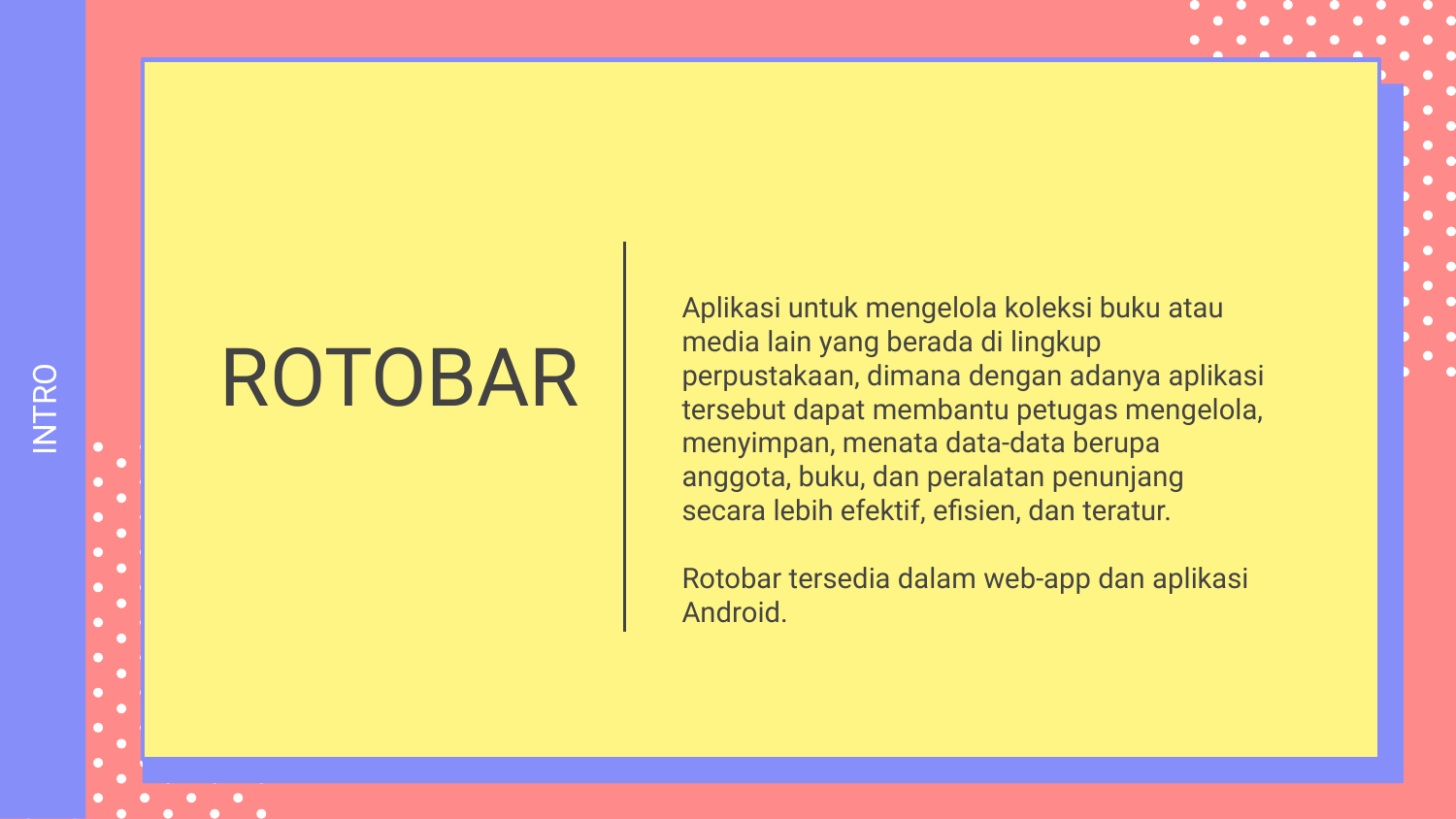

Aplikasi untuk mengelola koleksi buku atau media lain yang berada di lingkup perpustakaan, dimana dengan adanya aplikasi tersebut dapat membantu petugas mengelola, menyimpan, menata data-data berupa anggota, buku, dan peralatan penunjang secara lebih efektif, efisien, dan teratur.

Rotobar tersedia dalam web-app dan aplikasi Android.
ROTOBAR

# INTRO